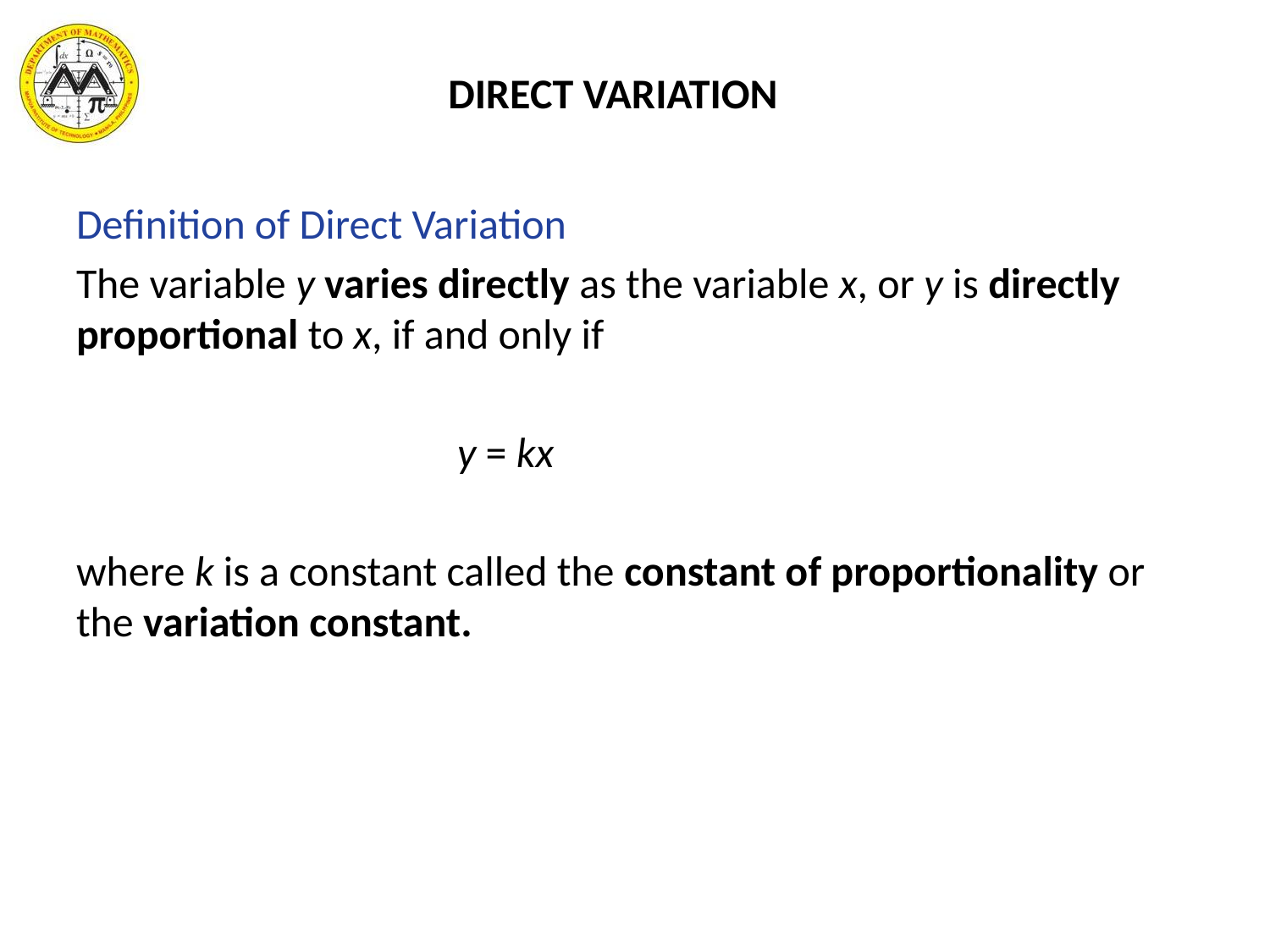

# DIRECT VARIATION
Definition of Direct Variation
The variable y varies directly as the variable x, or y is directly proportional to x, if and only if

			y = kx

where k is a constant called the constant of proportionality or the variation constant.